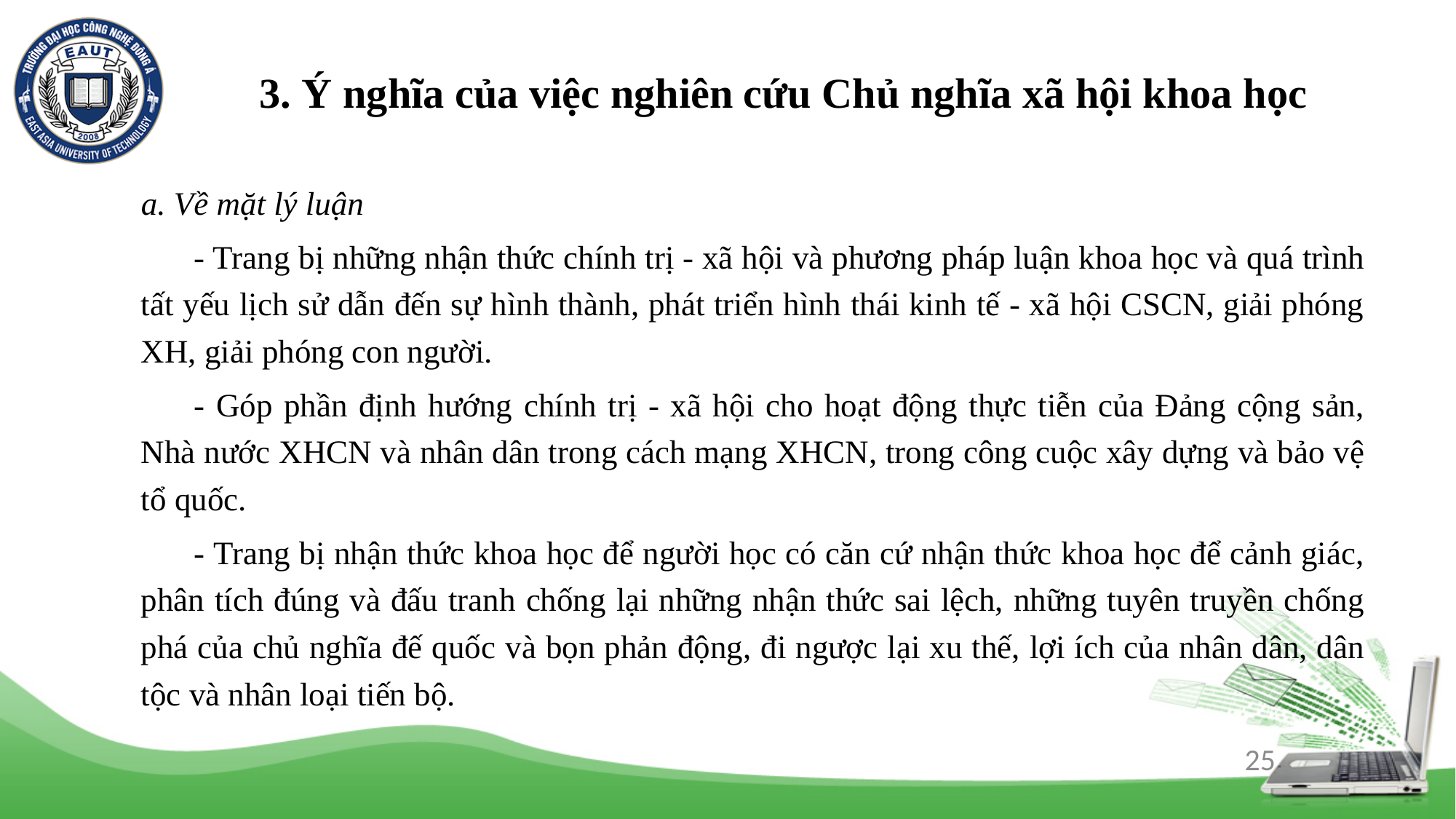

# 3. Ý nghĩa của việc nghiên cứu Chủ nghĩa xã hội khoa học
a. Về mặt lý luận
- Trang bị những nhận thức chính trị - xã hội và phương pháp luận khoa học và quá trình tất yếu lịch sử dẫn đến sự hình thành, phát triển hình thái kinh tế - xã hội CSCN, giải phóng XH, giải phóng con người.
- Góp phần định hướng chính trị - xã hội cho hoạt động thực tiễn của Đảng cộng sản, Nhà nước XHCN và nhân dân trong cách mạng XHCN, trong công cuộc xây dựng và bảo vệ tổ quốc.
- Trang bị nhận thức khoa học để người học có căn cứ nhận thức khoa học để cảnh giác, phân tích đúng và đấu tranh chống lại những nhận thức sai lệch, những tuyên truyền chống phá của chủ nghĩa đế quốc và bọn phản động, đi ngược lại xu thế, lợi ích của nhân dân, dân tộc và nhân loại tiến bộ.
25